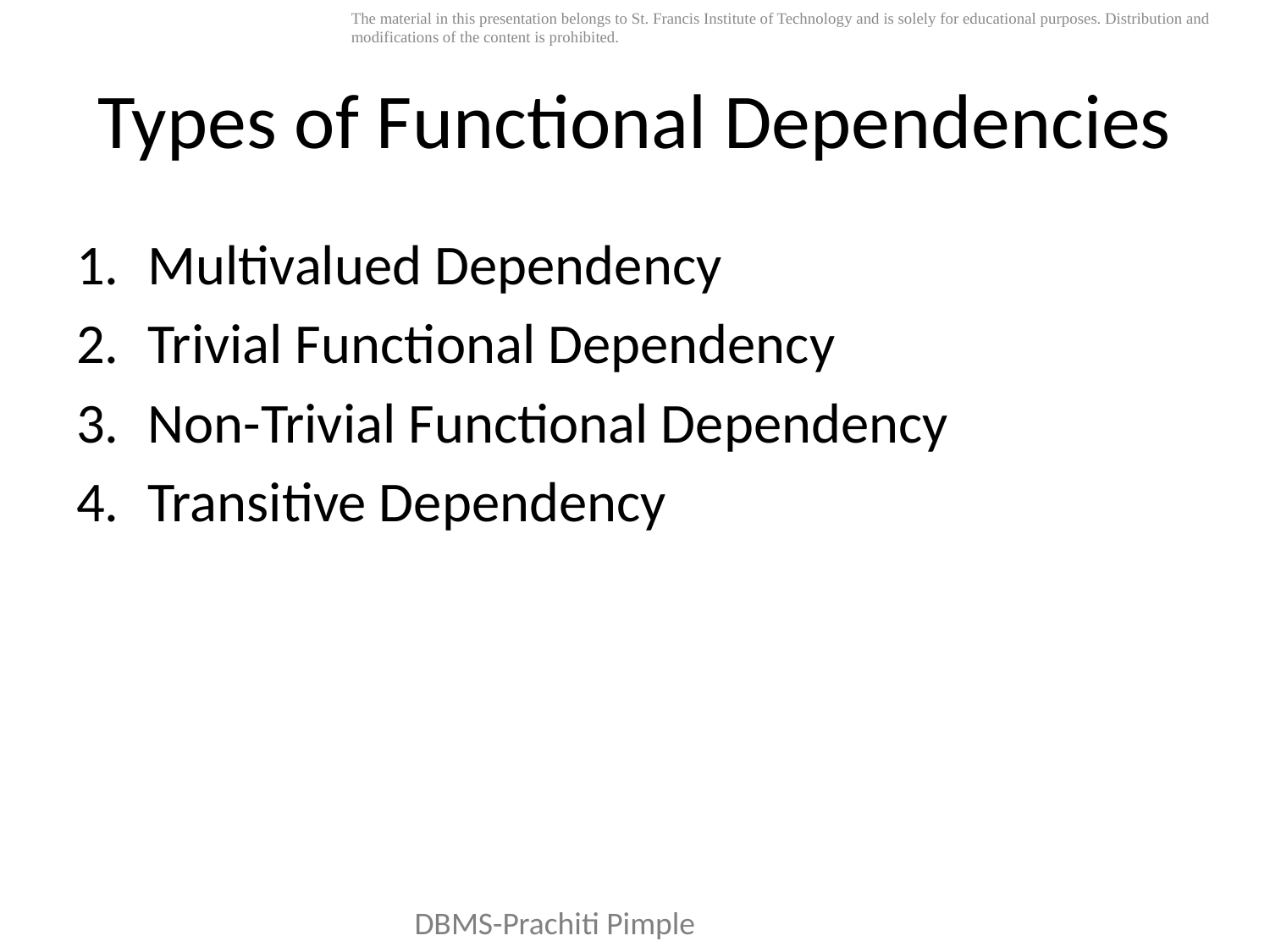

# Types of Functional Dependencies
Multivalued Dependency
Trivial Functional Dependency
Non-Trivial Functional Dependency
Transitive Dependency